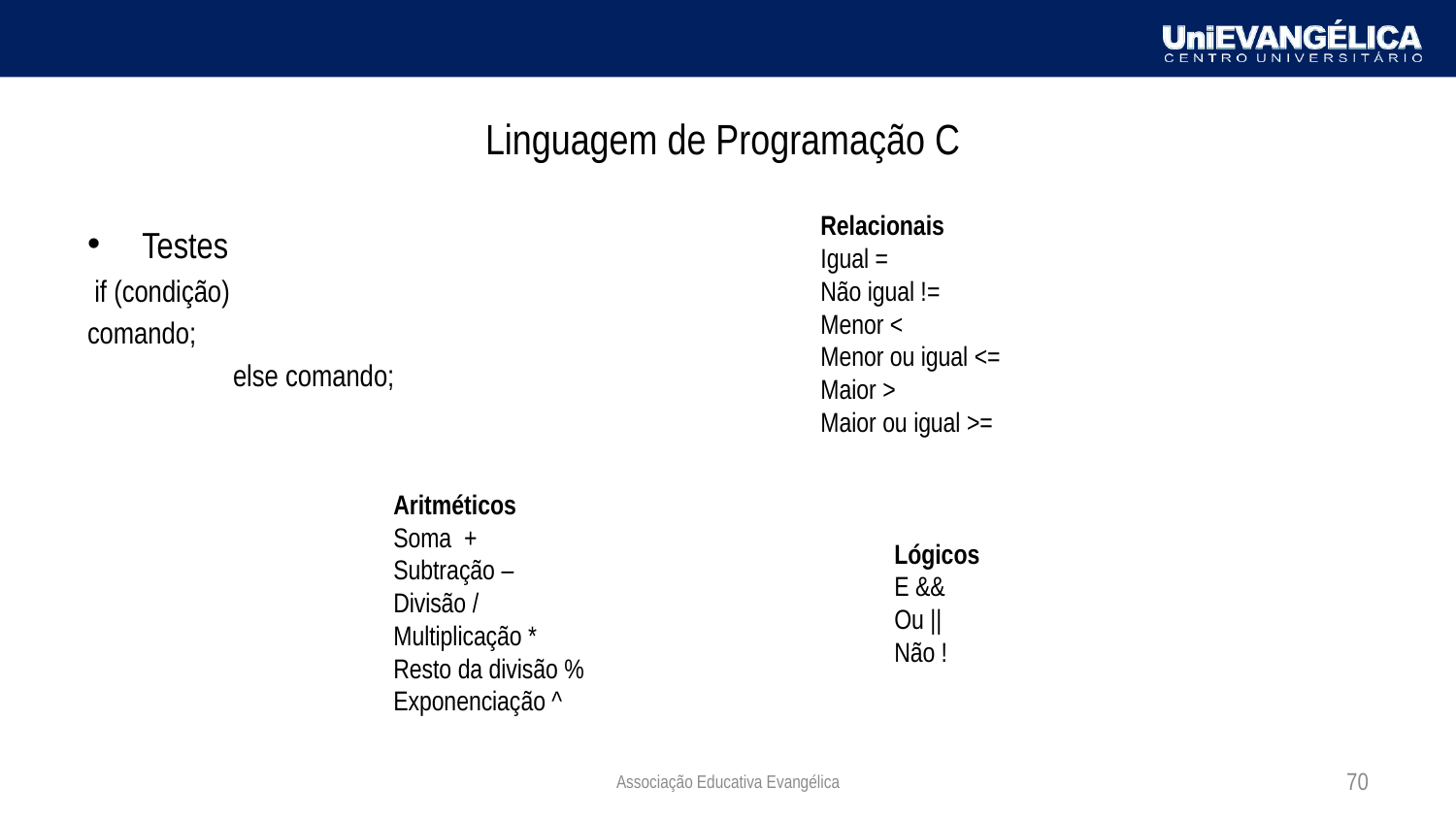

# Linguagem de Programação C
Relacionais
Igual =
Não igual !=
Menor <
Menor ou igual <=
Maior >
Maior ou igual >=
Testes
 if (condição)
comando;
	else comando;

Aritméticos
Soma  +
Subtração –
Divisão /
Multiplicação *
Resto da divisão %
Exponenciação ^
Lógicos
E &&
Ou ||
Não !
Associação Educativa Evangélica
70